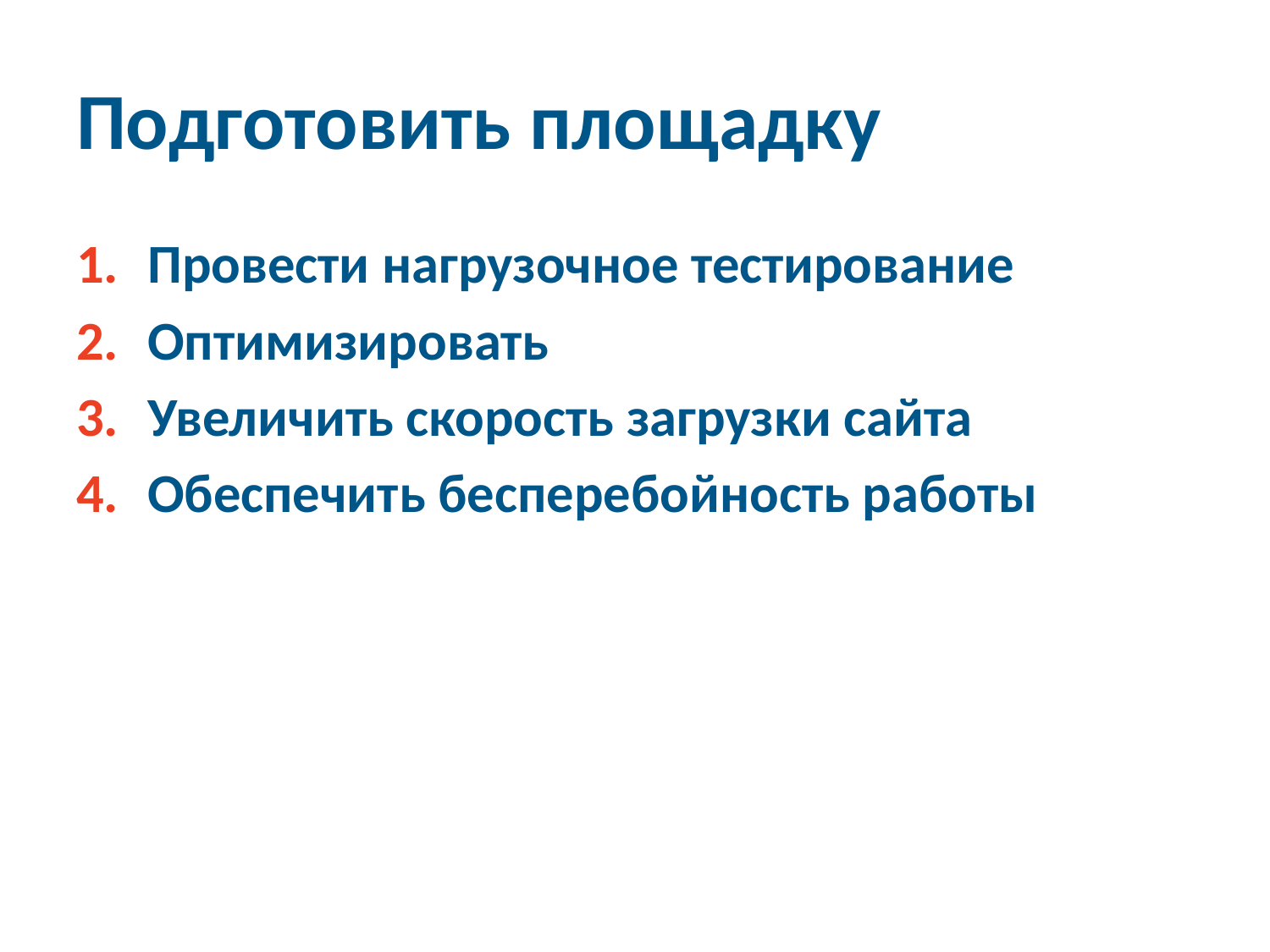

# Подготовить площадку
Провести нагрузочное тестирование
Оптимизировать
Увеличить скорость загрузки сайта
Обеспечить бесперебойность работы